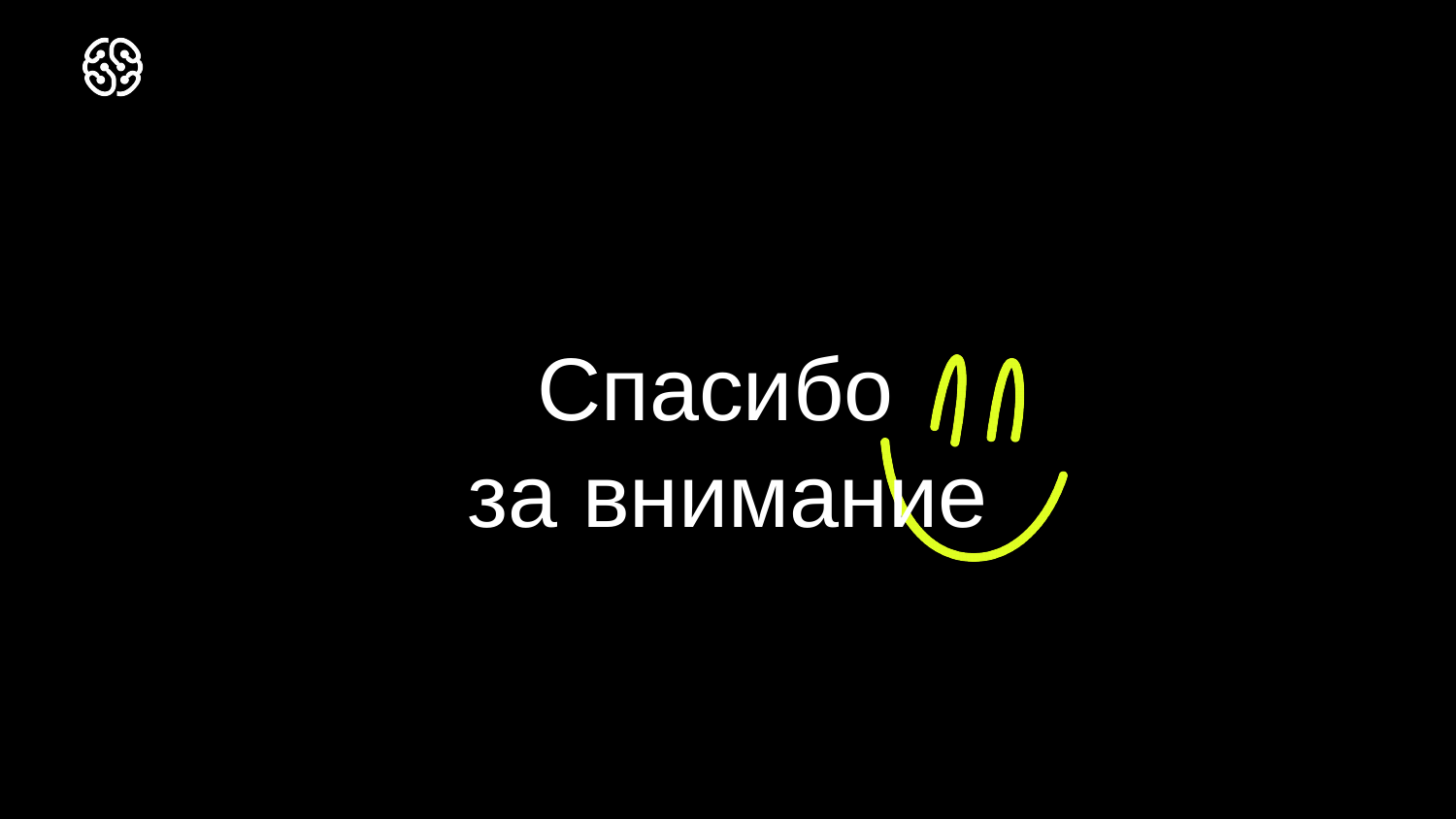

# Практика
Далее будут слайды для практической части занятия